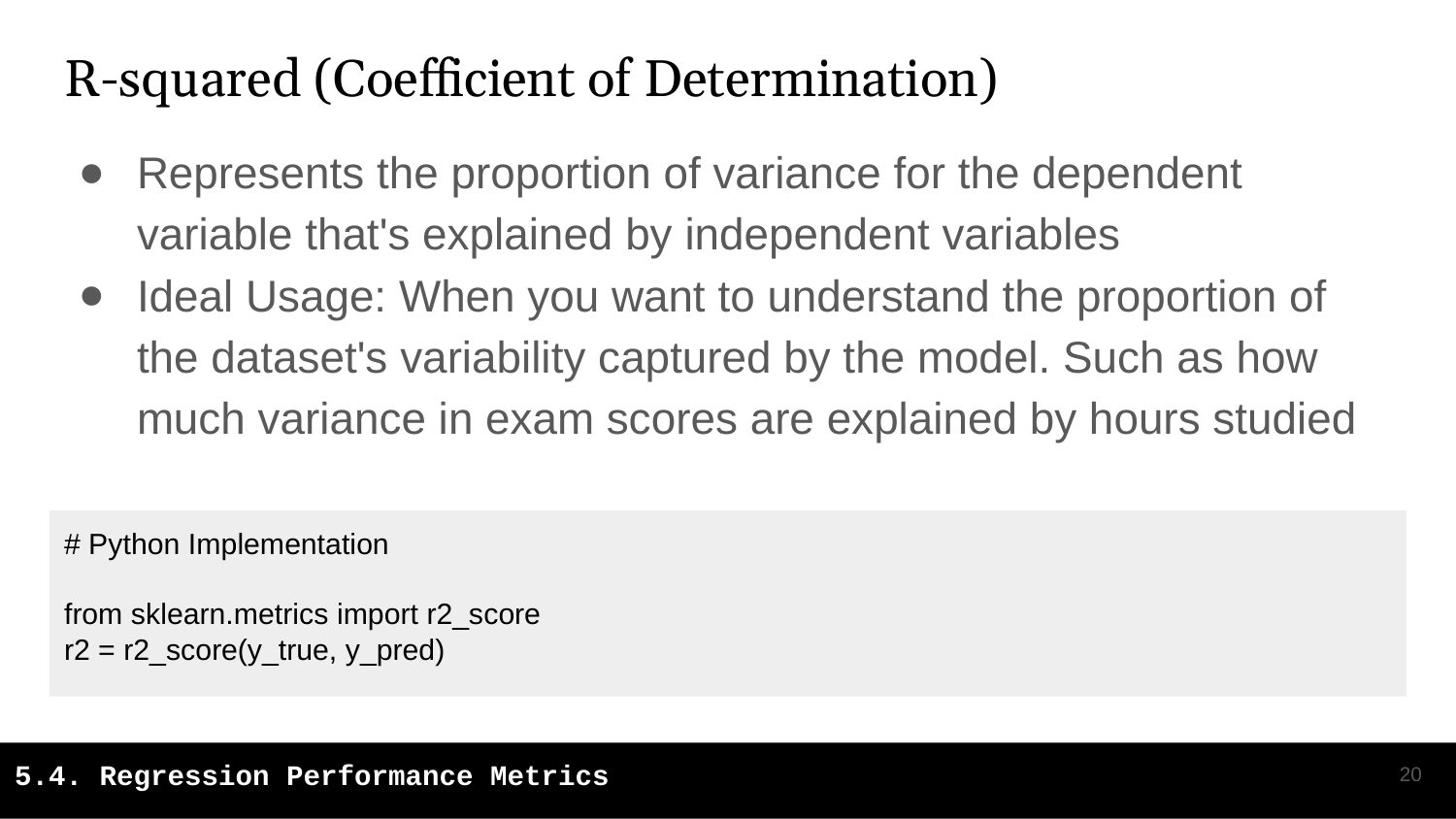

# R-squared (Coefficient of Determination)
Represents the proportion of variance for the dependent variable that's explained by independent variables
Ideal Usage: When you want to understand the proportion of the dataset's variability captured by the model. Such as how much variance in exam scores are explained by hours studied
# Python Implementation

from sklearn.metrics import r2_score
r2 = r2_score(y_true, y_pred)

20
5.4. Regression Performance Metrics